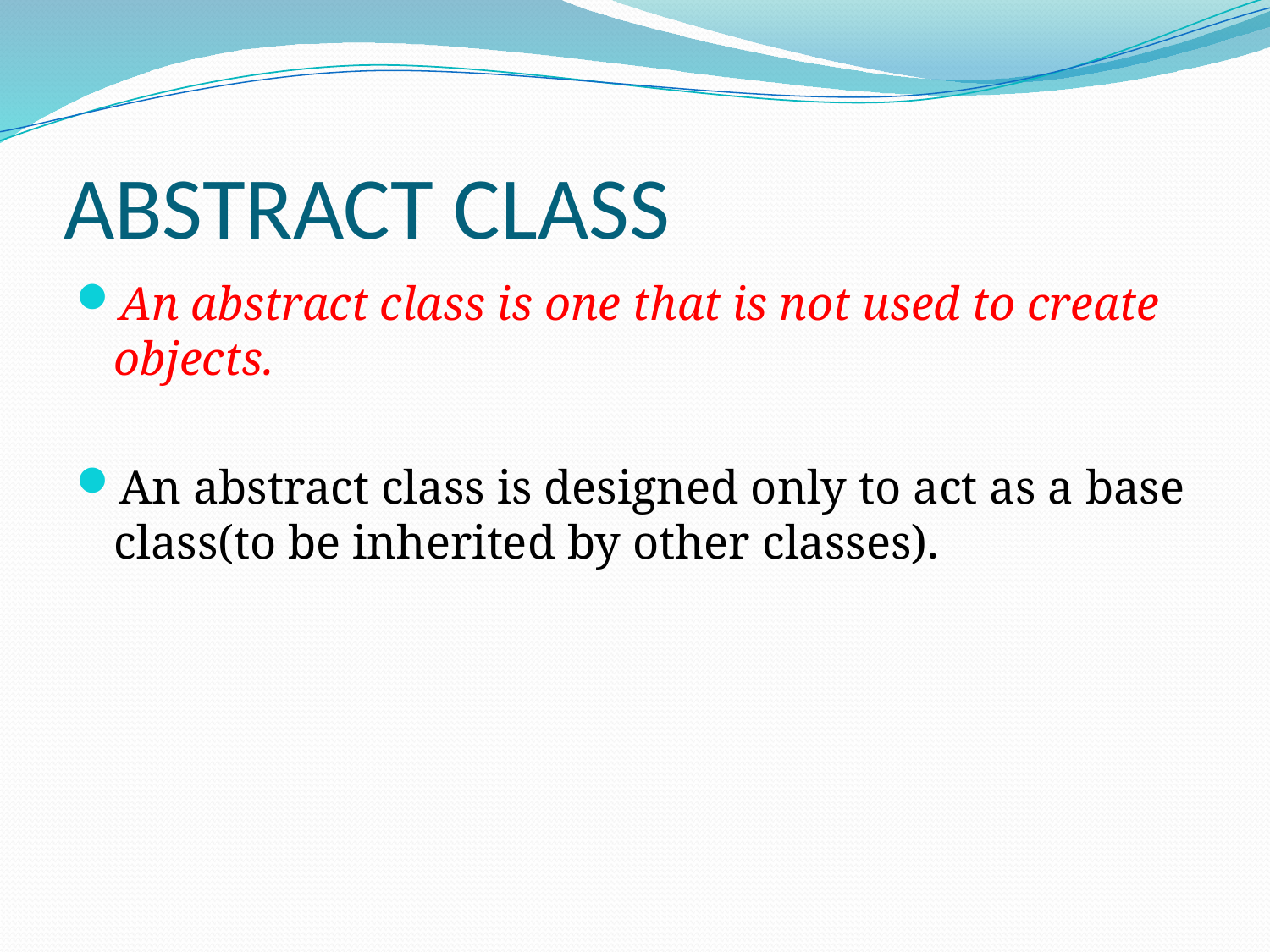

# ABSTRACT CLASS
An abstract class is one that is not used to create objects.

An abstract class is designed only to act as a base class(to be inherited by other classes).